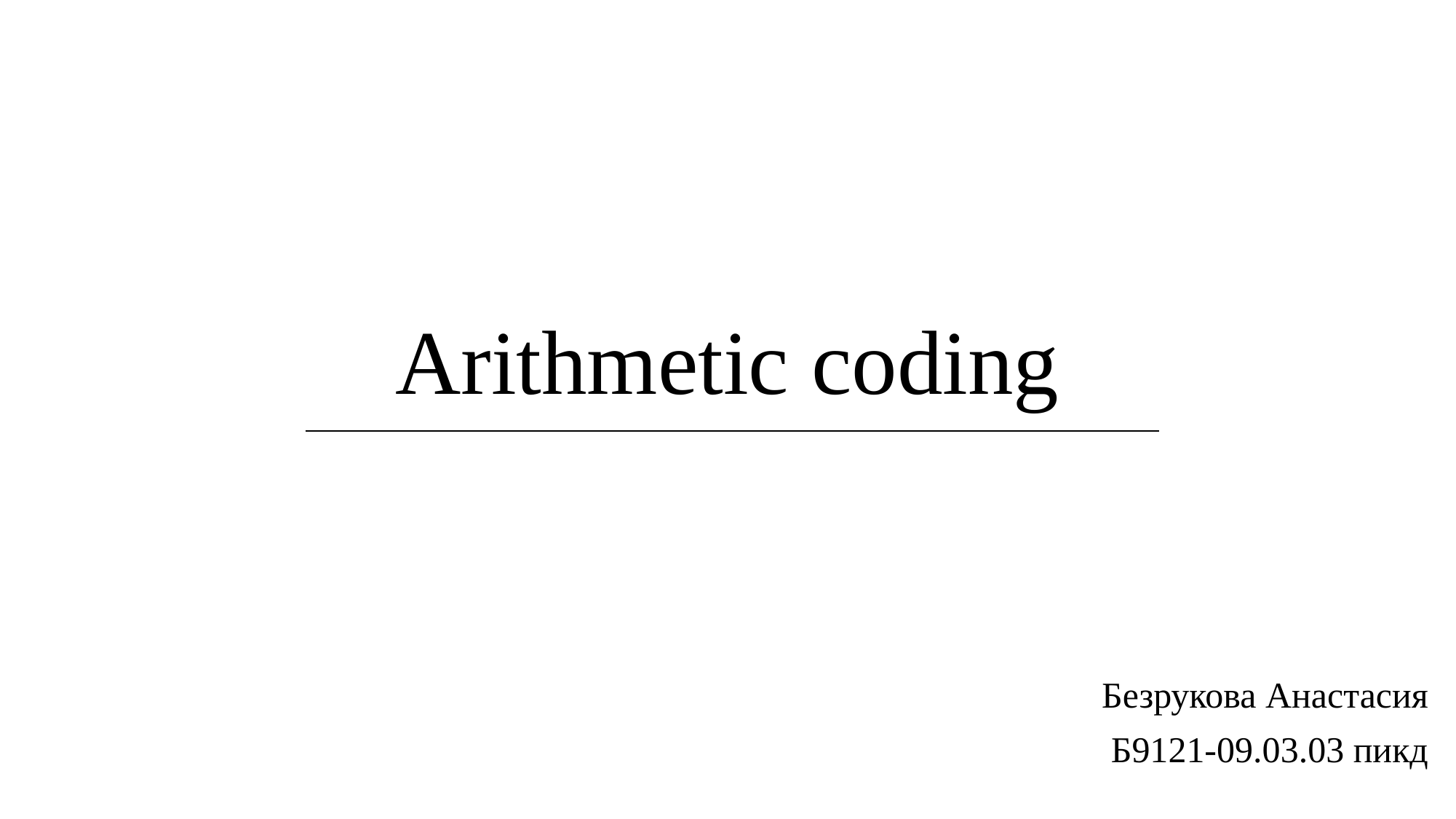

# Arithmetic coding
Безрукова Анастасия
Б9121-09.03.03 пикд